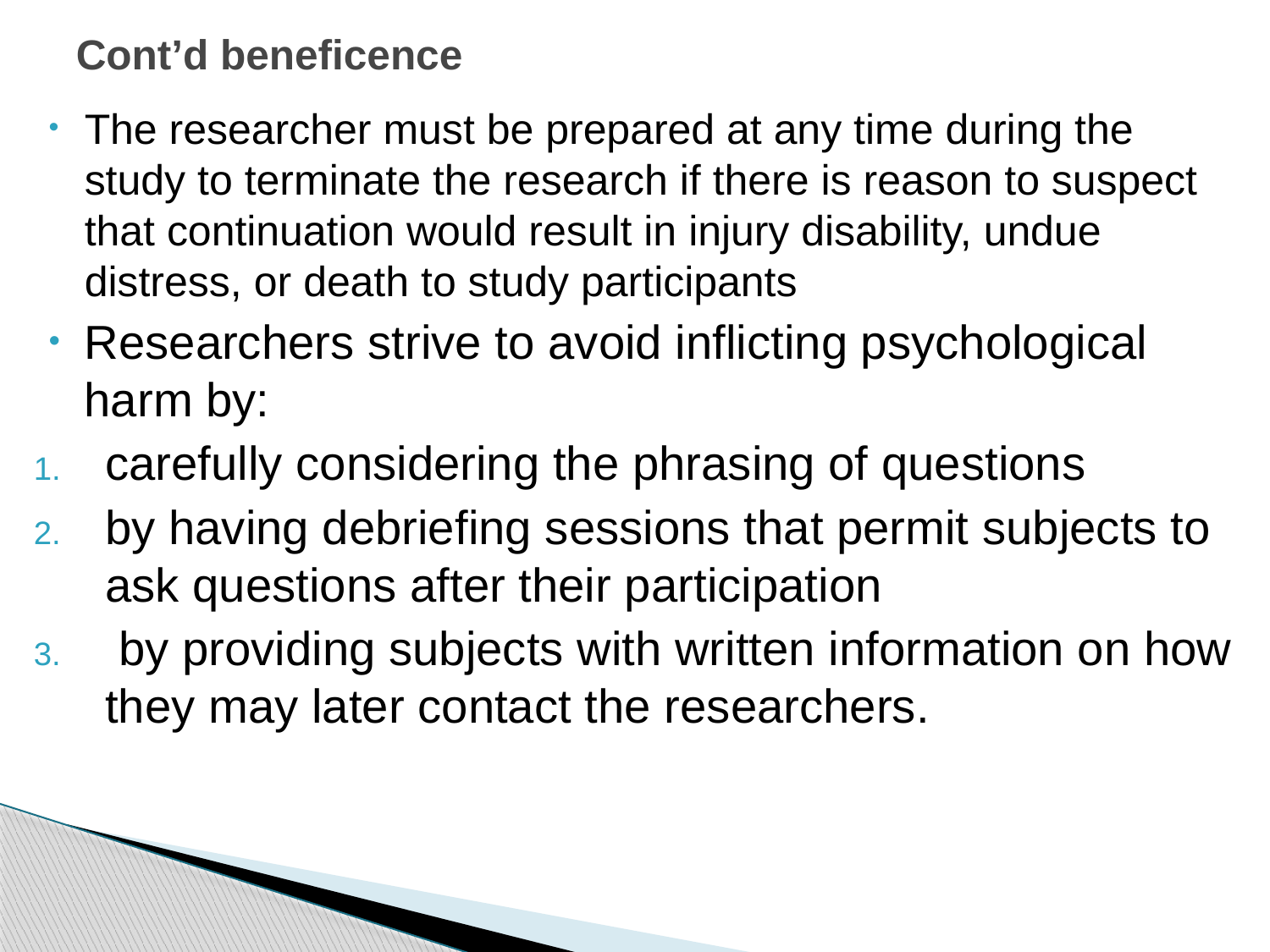

# Cont’d beneficence
The researcher must be prepared at any time during the study to terminate the research if there is reason to suspect that continuation would result in injury disability, undue distress, or death to study participants
Researchers strive to avoid inflicting psychological harm by:
carefully considering the phrasing of questions
by having debriefing sessions that permit subjects to ask questions after their participation
 by providing subjects with written information on how they may later contact the researchers.